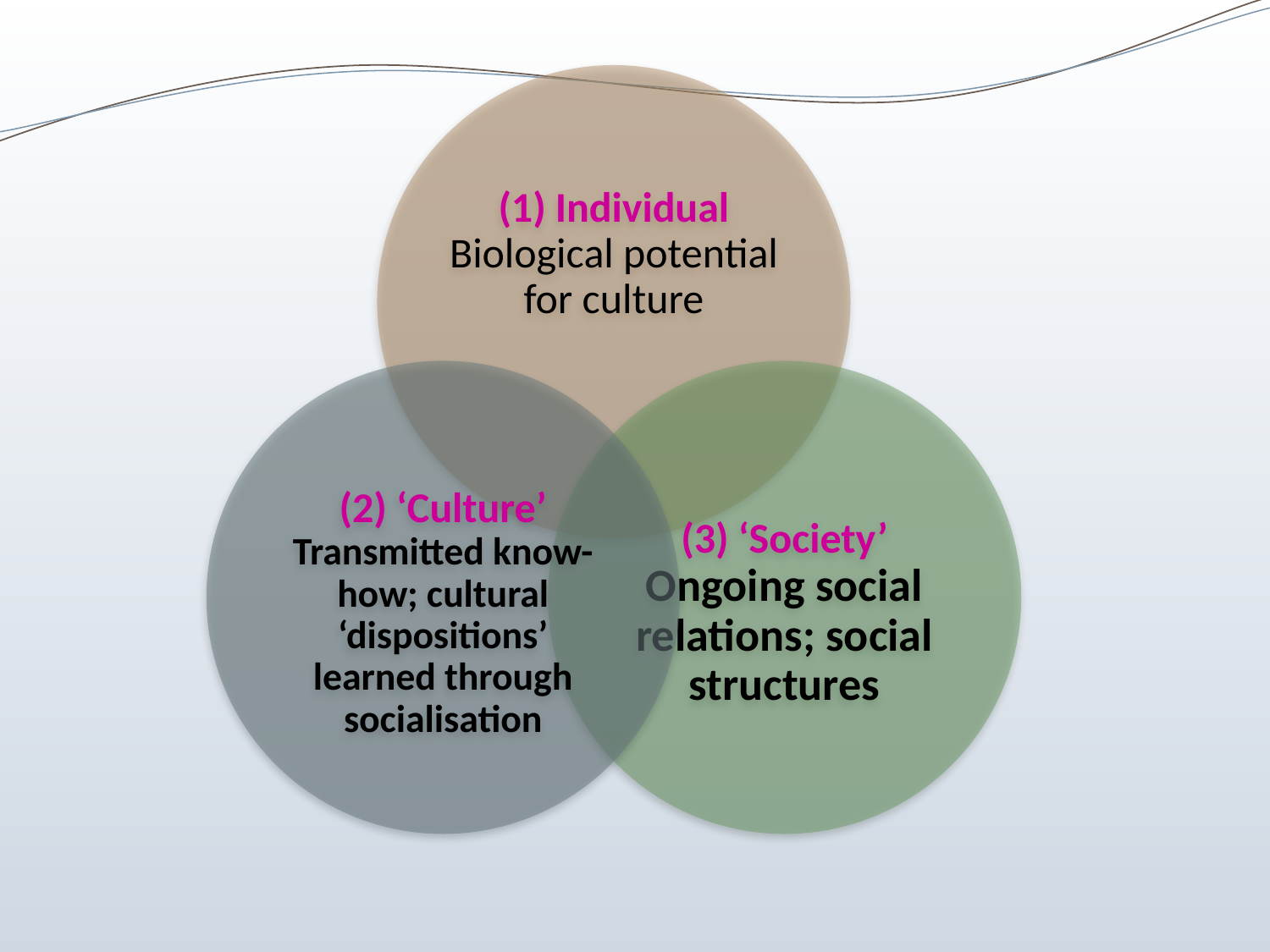

(1) Individual
Biological potential for culture
(3) ‘Society’
Ongoing social relations; social structures
(2) ‘Culture’
Transmitted know-how; cultural ‘dispositions’ learned through socialisation